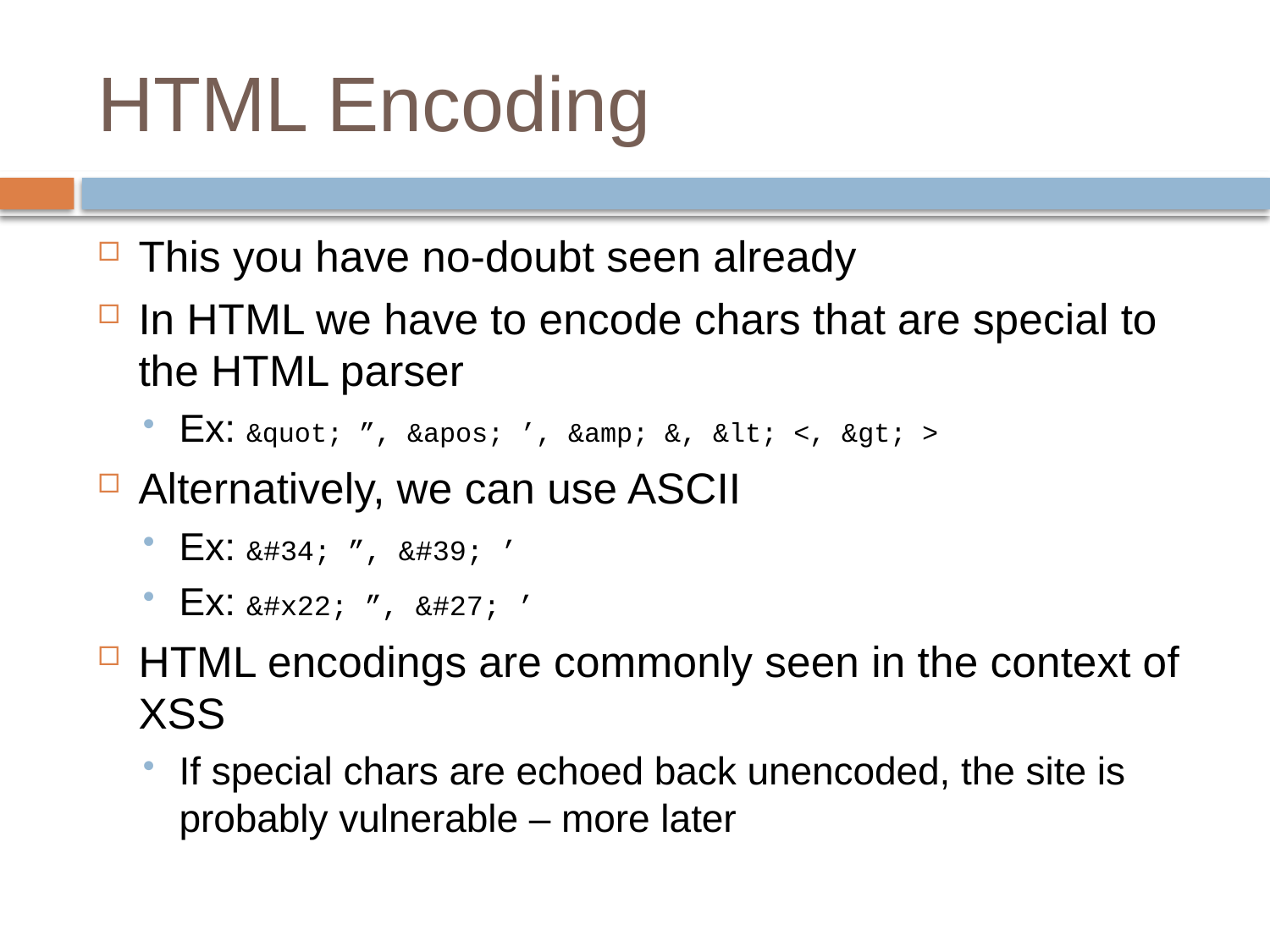

# HTML Encoding
This you have no-doubt seen already
In HTML we have to encode chars that are special to the HTML parser
Ex: &quot; ”, &apos; ’, &amp; &, &lt; <, &gt; >
Alternatively, we can use ASCII
Ex: &#34; ”, &#39; ’
Ex: &#x22; ”, &#27; ’
HTML encodings are commonly seen in the context of XSS
If special chars are echoed back unencoded, the site is probably vulnerable – more later